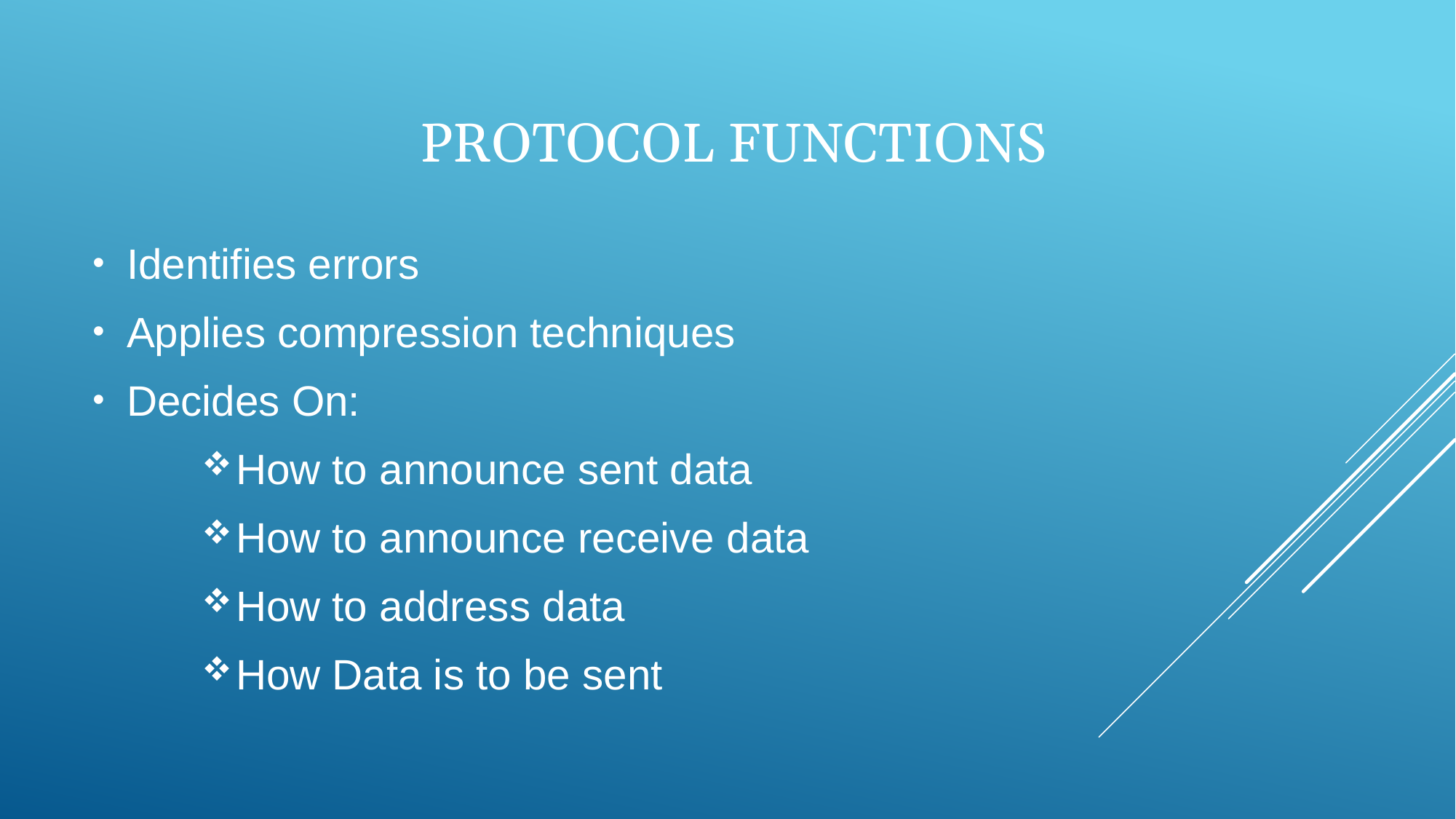

# Protocol Functions
Identifies errors
Applies compression techniques
Decides On:
How to announce sent data
How to announce receive data
How to address data
How Data is to be sent